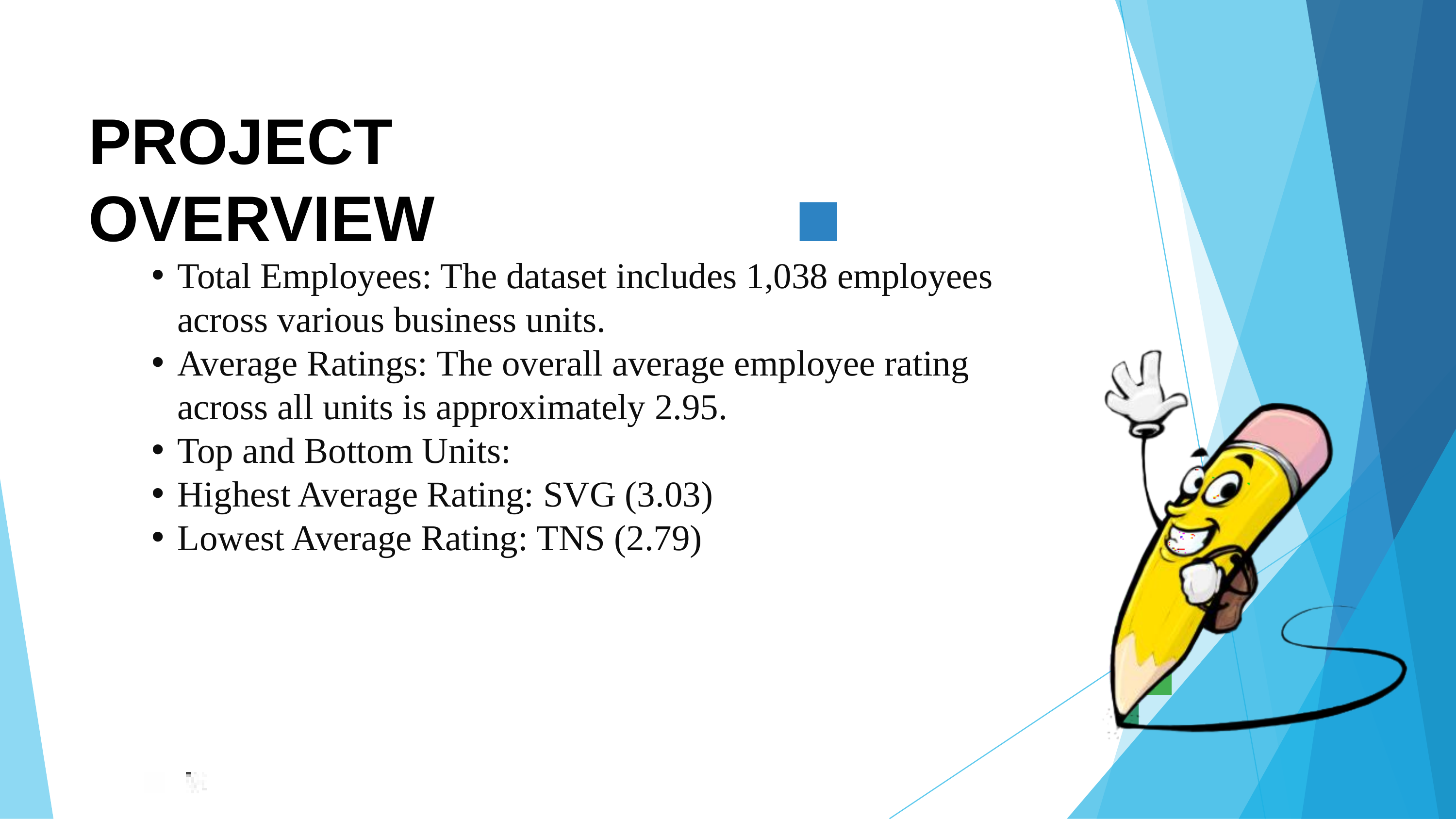

PROJECT	OVERVIEW

Total Employees: The dataset includes 1,038 employees across various business units.
Average Ratings: The overall average employee rating across all units is approximately 2.95.
Top and Bottom Units:
Highest Average Rating: SVG (3.03)
Lowest Average Rating: TNS (2.79)